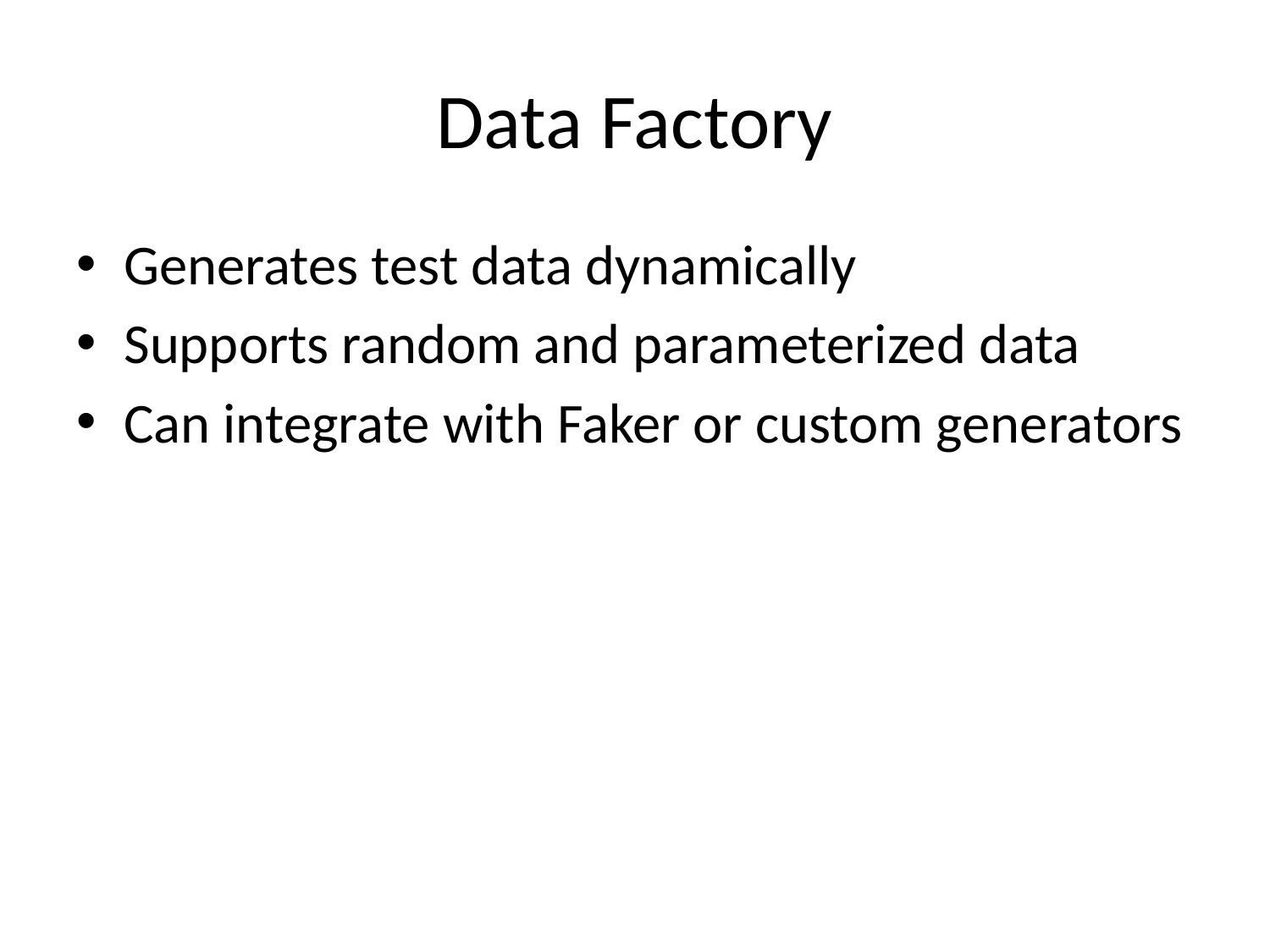

# Data Factory
Generates test data dynamically
Supports random and parameterized data
Can integrate with Faker or custom generators